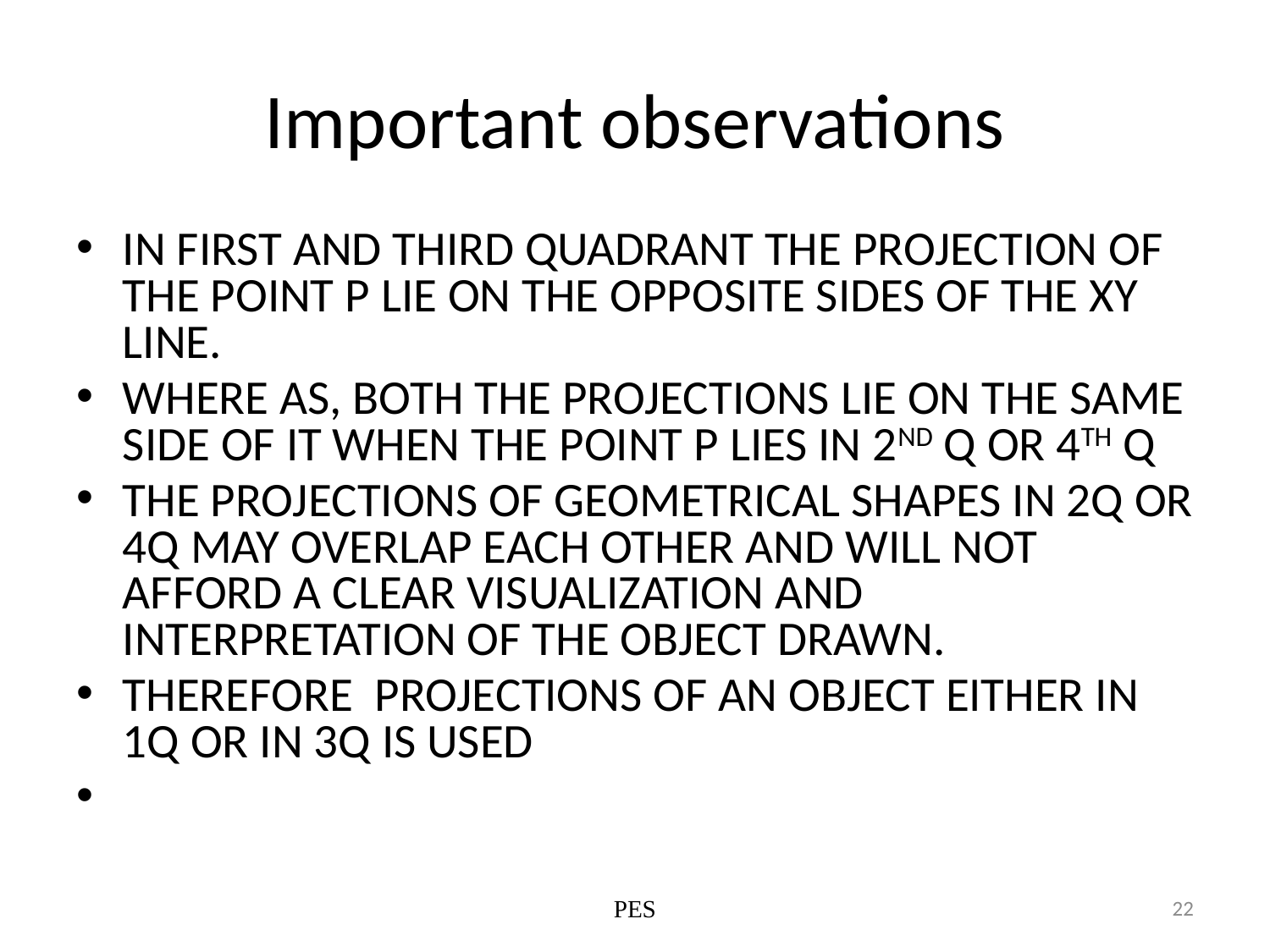

# Important observations
IN FIRST AND THIRD QUADRANT THE PROJECTION OF THE POINT P LIE ON THE OPPOSITE SIDES OF THE XY LINE.
WHERE AS, BOTH THE PROJECTIONS LIE ON THE SAME SIDE OF IT WHEN THE POINT P LIES IN 2ND Q OR 4TH Q
THE PROJECTIONS OF GEOMETRICAL SHAPES IN 2Q OR 4Q MAY OVERLAP EACH OTHER AND WILL NOT AFFORD A CLEAR VISUALIZATION AND INTERPRETATION OF THE OBJECT DRAWN.
THEREFORE  PROJECTIONS OF AN OBJECT EITHER IN 1Q OR IN 3Q IS USED

PES
22